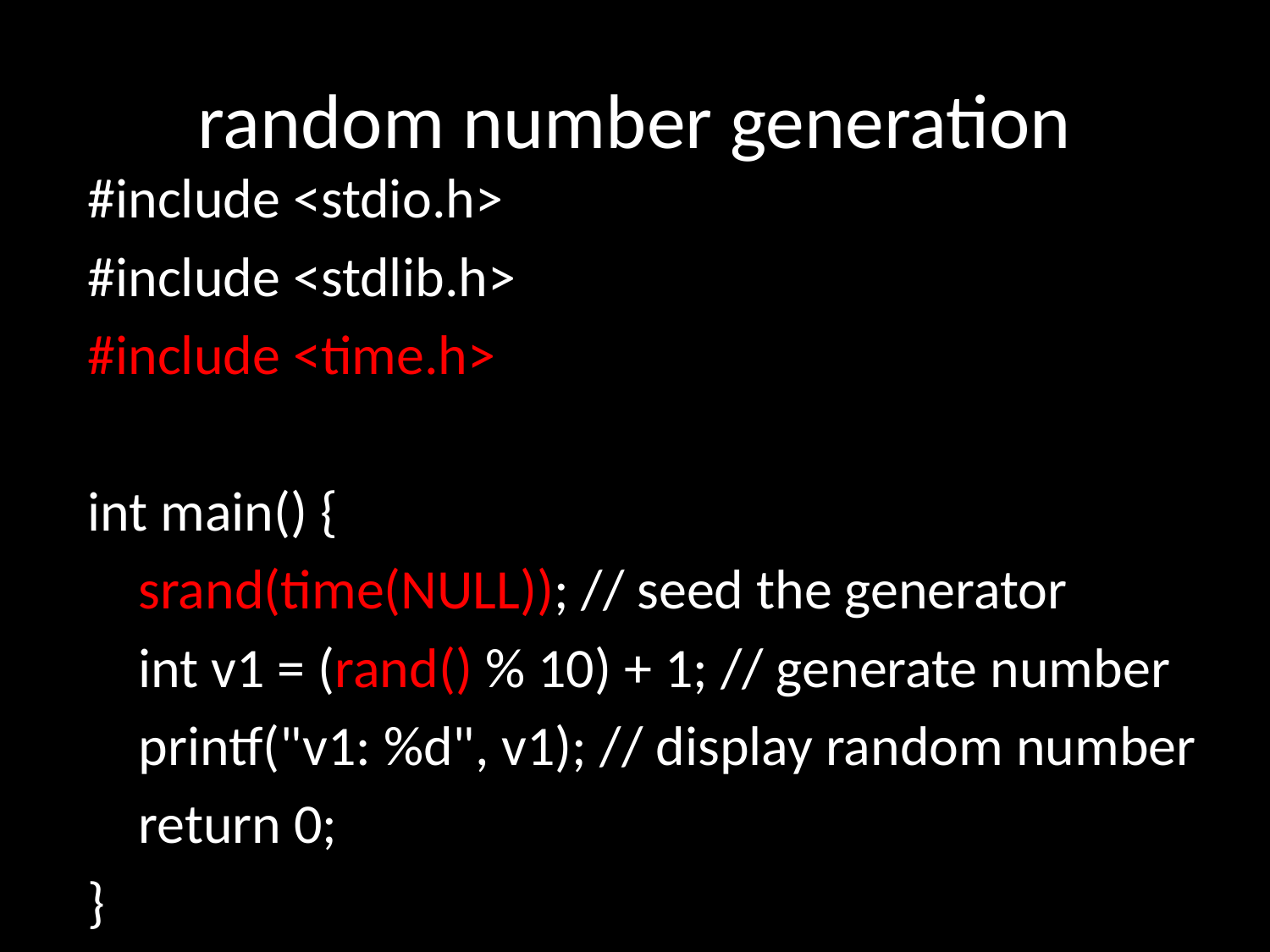

# random number generation
#include <stdio.h>
#include <stdlib.h>
#include <time.h>

int main() {
    srand(time(NULL)); // seed the generator
    int v1 = (rand() % 10) + 1; // generate number
    printf("v1: %d", v1); // display random number
    return 0;
}